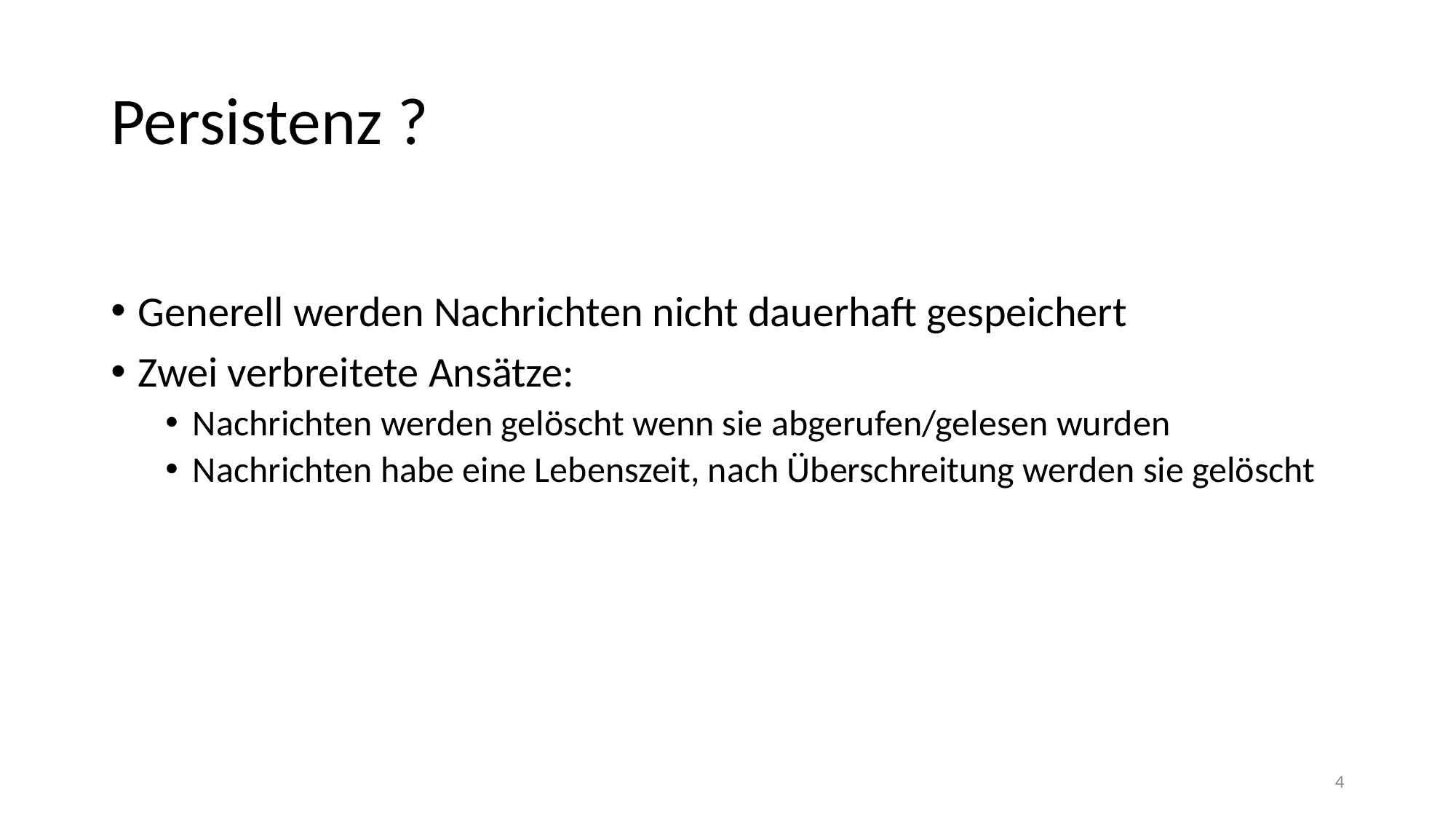

# Persistenz ?

Generell werden Nachrichten nicht dauerhaft gespeichert
Zwei verbreitete Ansätze:
Nachrichten werden gelöscht wenn sie abgerufen/gelesen wurden
Nachrichten habe eine Lebenszeit, nach Überschreitung werden sie gelöscht

4